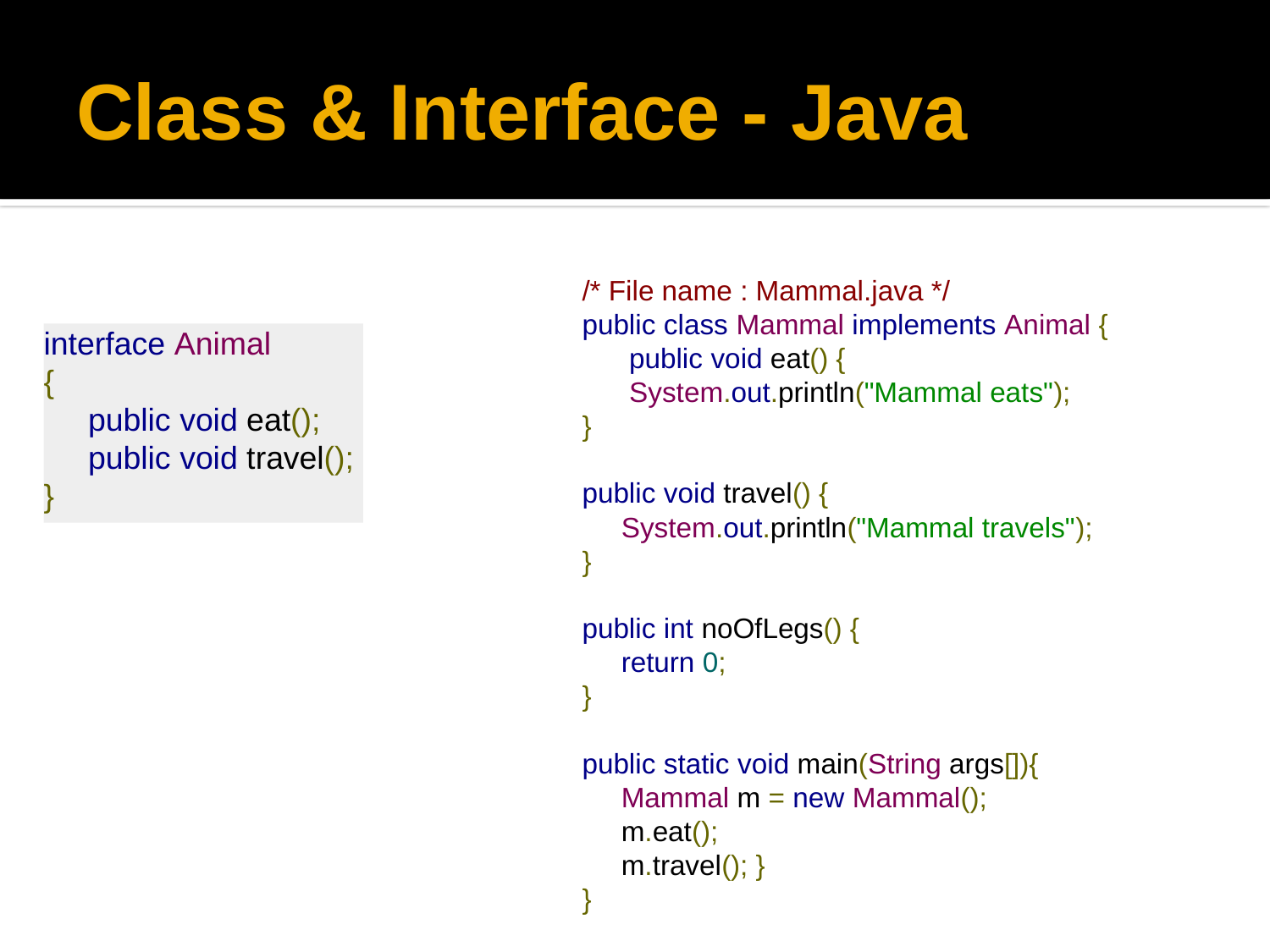

# Class & Interface - Java
/* File name : Mammal.java */
public class Mammal implements Animal {
      public void eat() {
      System.out.println("Mammal eats");
}

public void travel() {
     System.out.println("Mammal travels");
}

public int noOfLegs() {
     return 0;
}

public static void main(String args[]){
     Mammal m = new Mammal();
     m.eat();
     m.travel(); }
}
interface Animal
{
     public void eat();
     public void travel();
}